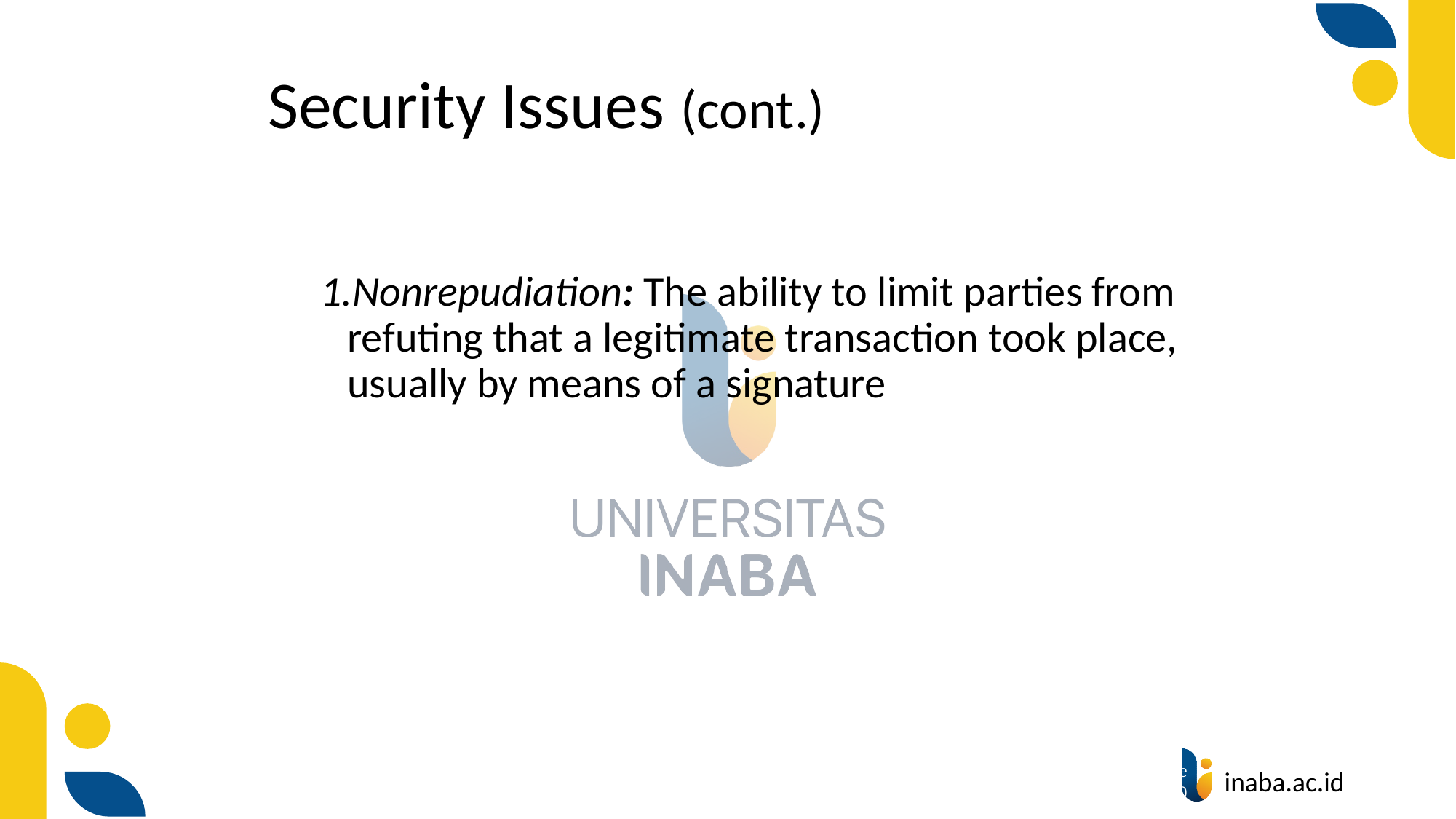

# Security Issues (cont.)
Nonrepudiation: The ability to limit parties from refuting that a legitimate transaction took place, usually by means of a signature
32
© Prentice Hall 2020